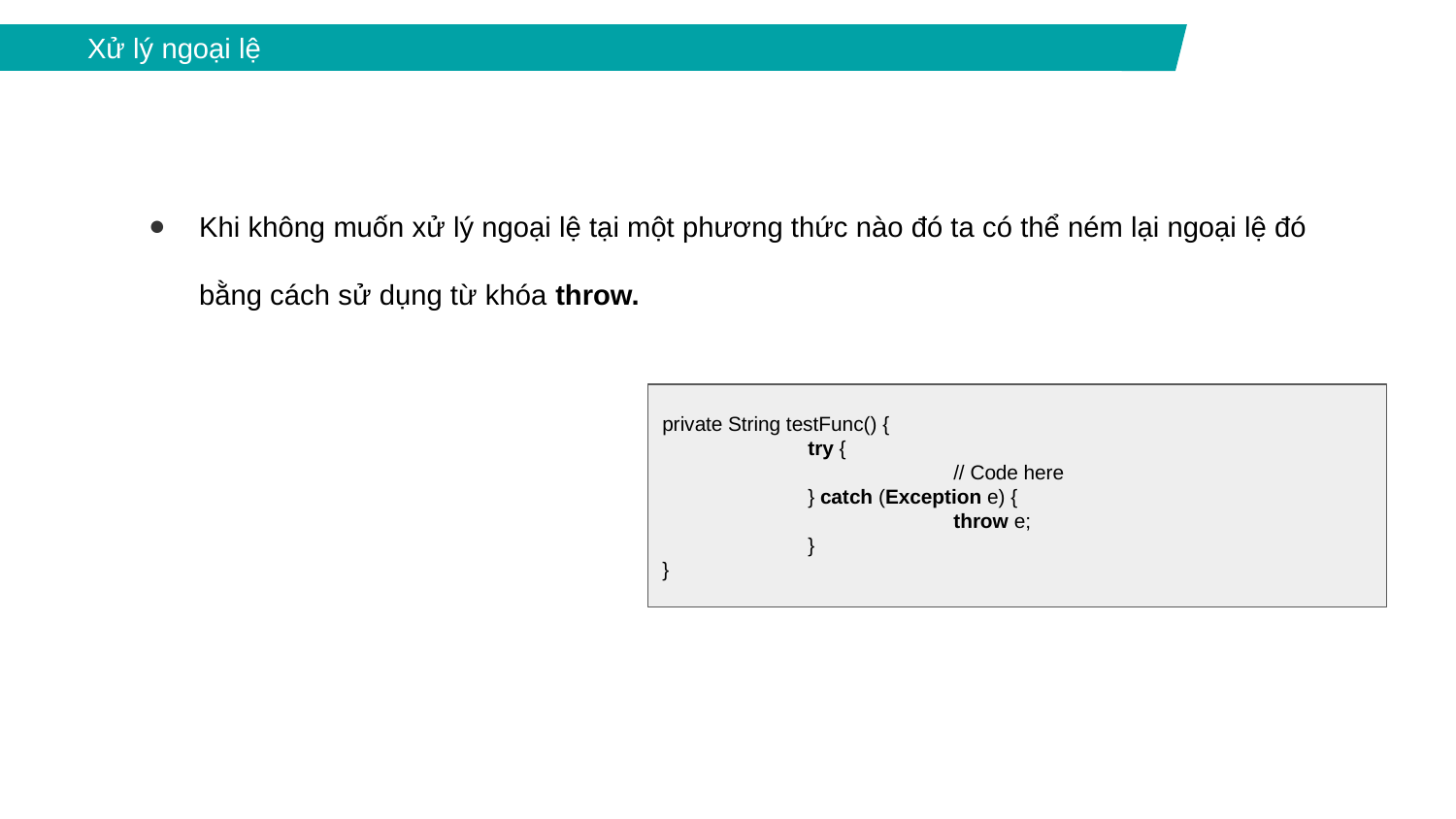

Xử lý ngoại lệ

Khi không muốn xử lý ngoại lệ tại một phương thức nào đó ta có thể ném lại ngoại lệ đó bằng cách sử dụng từ khóa throw.
private String testFunc() {
	try {
		// Code here
	} catch (Exception e) {
		throw e;
	}
}